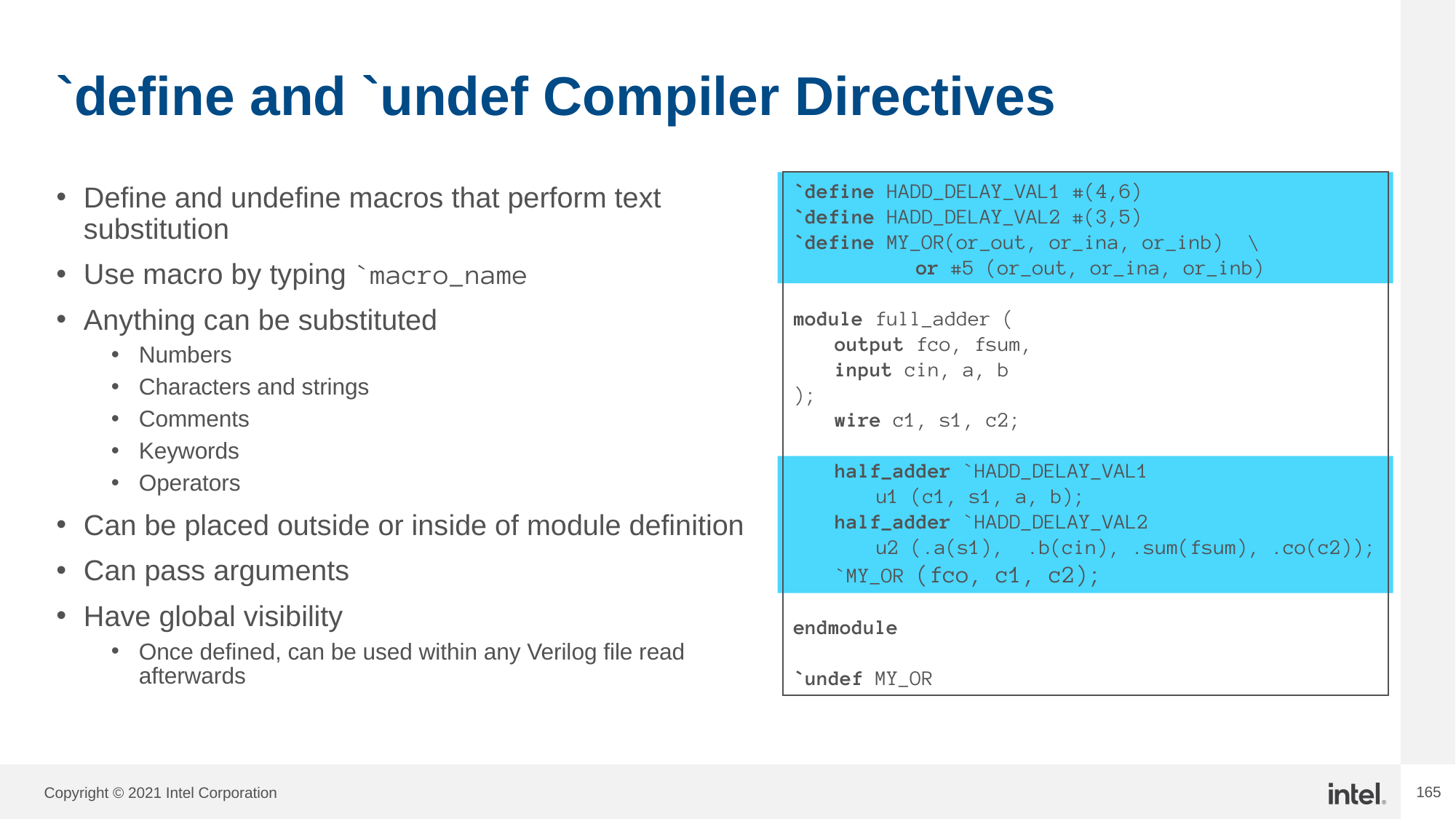

# `define and `undef Compiler Directives
`define HADD_DELAY_VAL1 #(4,6)
`define HADD_DELAY_VAL2 #(3,5)
`define MY_OR(or_out, or_ina, or_inb)  \
			or #5 (or_out, or_ina, or_inb)

module full_adder (
	output fco, fsum,
	input cin, a, b
);
	wire c1, s1, c2;

	half_adder `HADD_DELAY_VAL1
		u1 (c1, s1, a, b);
	half_adder `HADD_DELAY_VAL2
		u2 (.a(s1),  .b(cin), .sum(fsum), .co(c2));
	`MY_OR (fco, c1, c2);

endmodule

`undef MY_OR

Define and undefine macros that perform text substitution
Use macro by typing `macro_name
Anything can be substituted
Numbers
Characters and strings
Comments
Keywords
Operators
Can be placed outside or inside of module definition
Can pass arguments
Have global visibility
Once defined, can be used within any Verilog file read afterwards